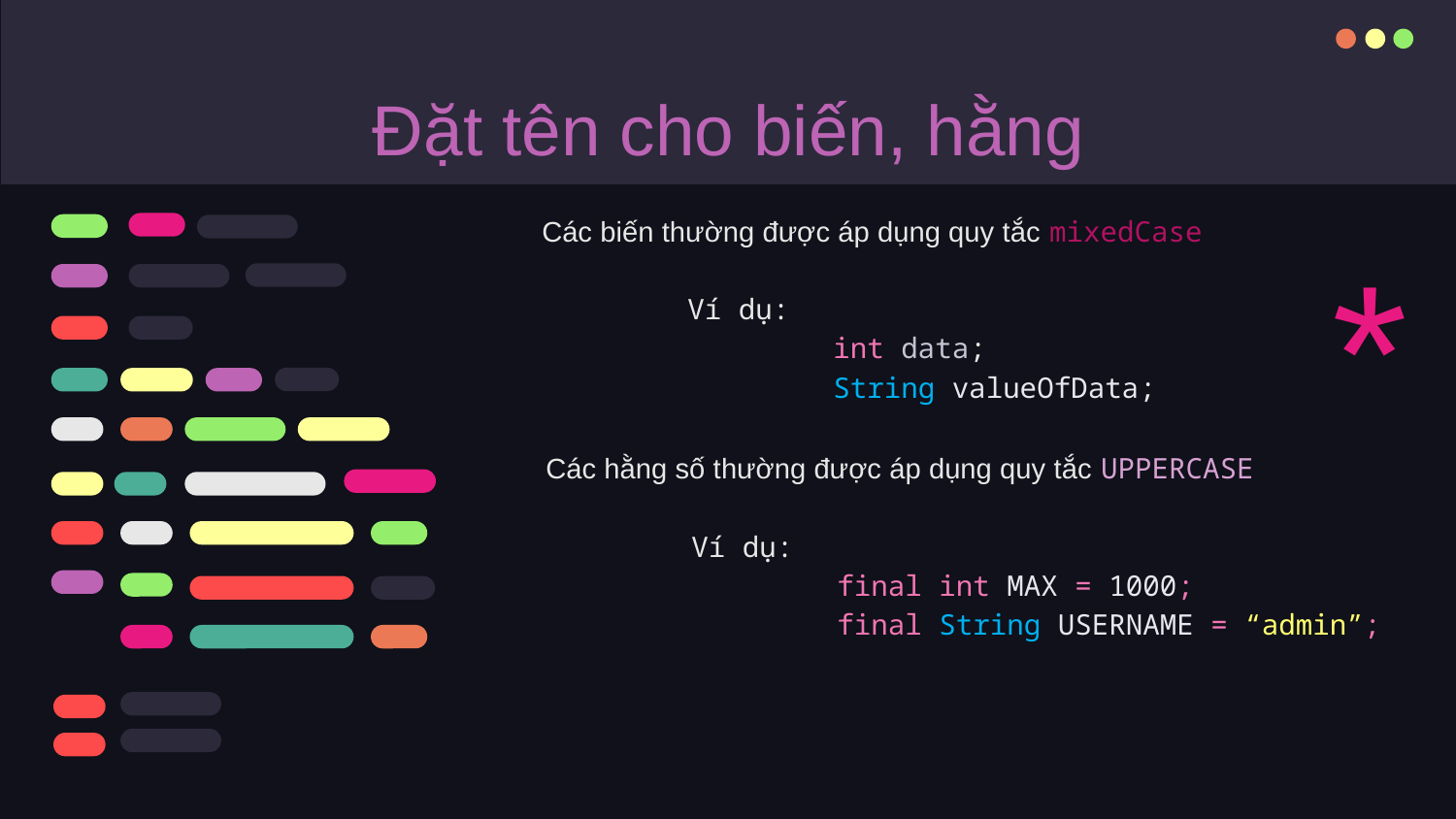

# Đặt tên cho biến, hằng
Các biến thường được áp dụng quy tắc mixedCase

	Ví dụ:
		int data;
		String valueOfData;

*
Các hằng số thường được áp dụng quy tắc UPPERCASE

	Ví dụ:
		final int MAX = 1000;
		final String USERNAME = “admin”;